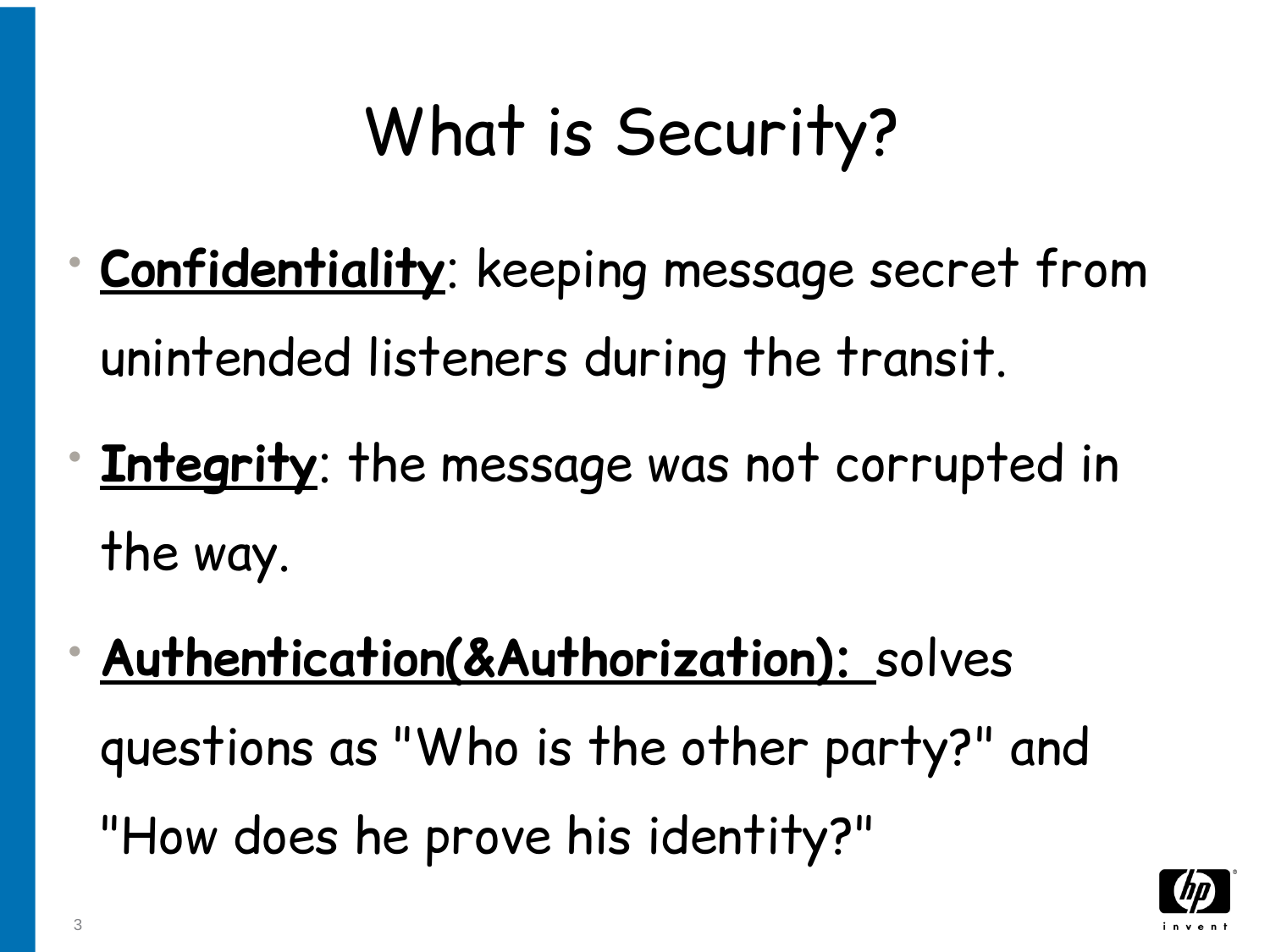

# What is Security?
Confidentiality: keeping message secret from unintended listeners during the transit.
Integrity: the message was not corrupted in the way.
Authentication(&Authorization): solves questions as "Who is the other party?" and "How does he prove his identity?"
3